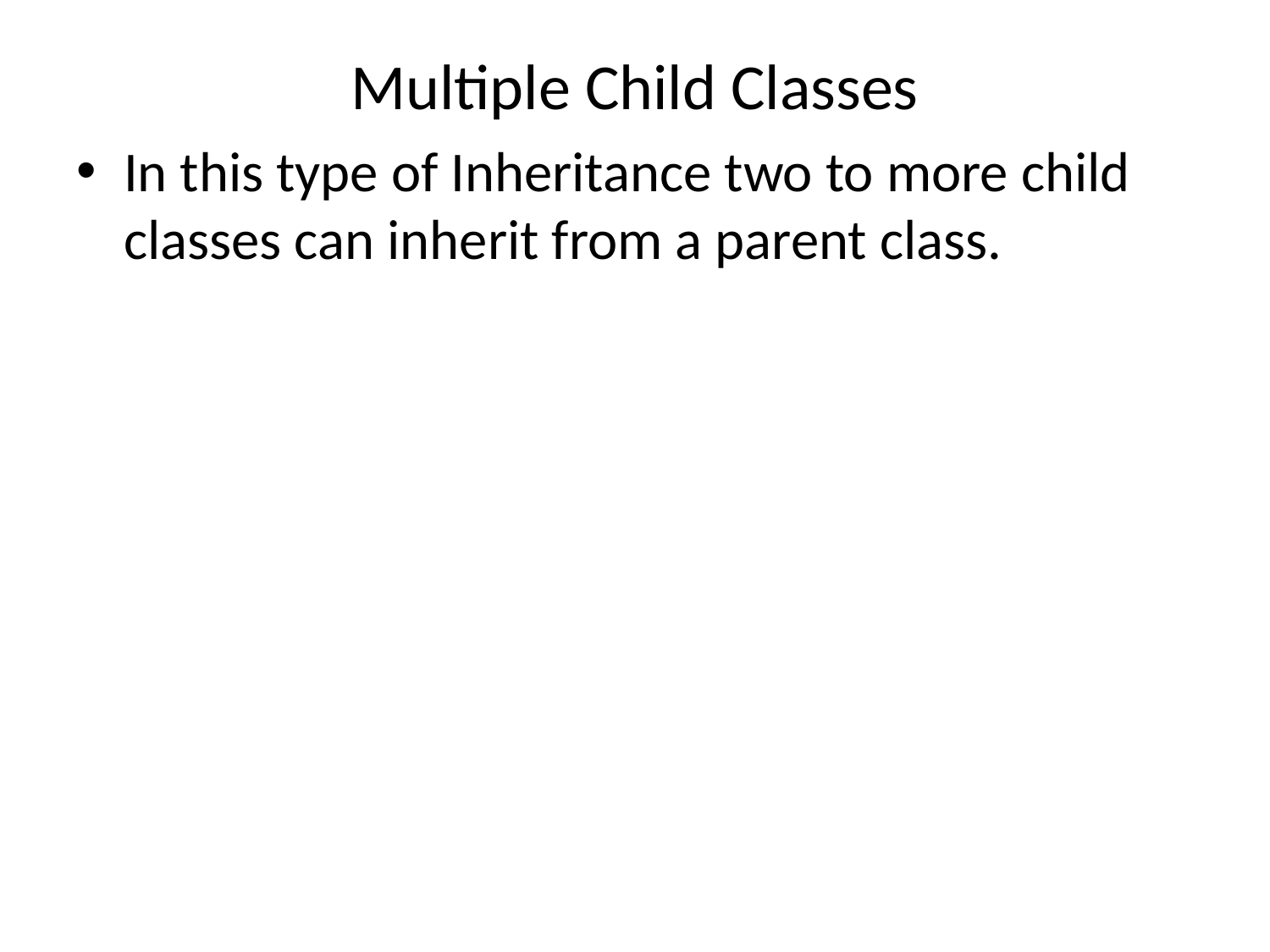

# Multiple Child Classes
In this type of Inheritance two to more child classes can inherit from a parent class.